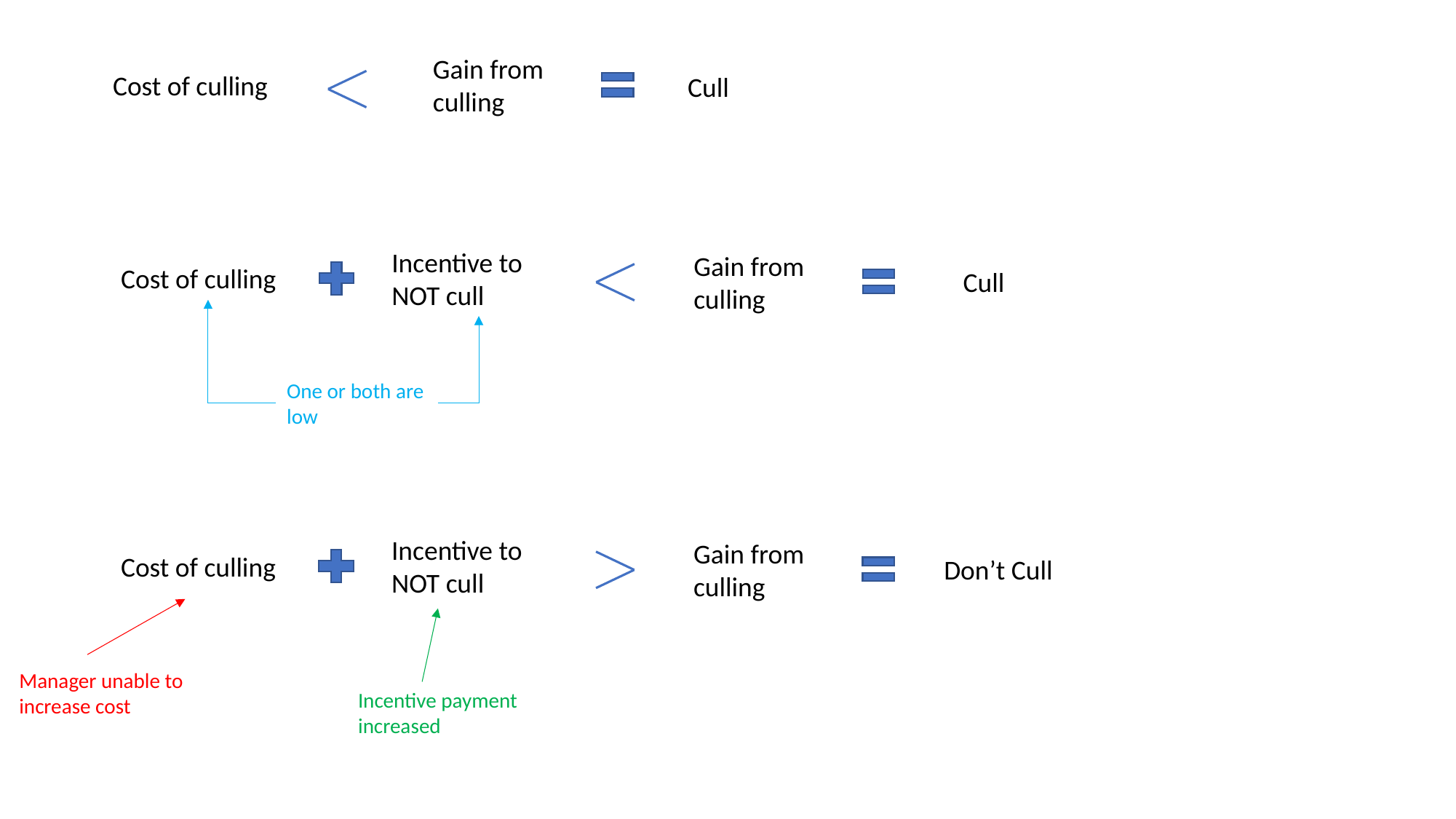

Gain from culling
Cost of culling
Cull

Incentive to NOT cull
Gain from culling
Cost of culling

Cull

One or both are low
Incentive to NOT cull
Gain from culling
Cost of culling

Don’t Cull

Manager unable to increase cost
Incentive payment increased